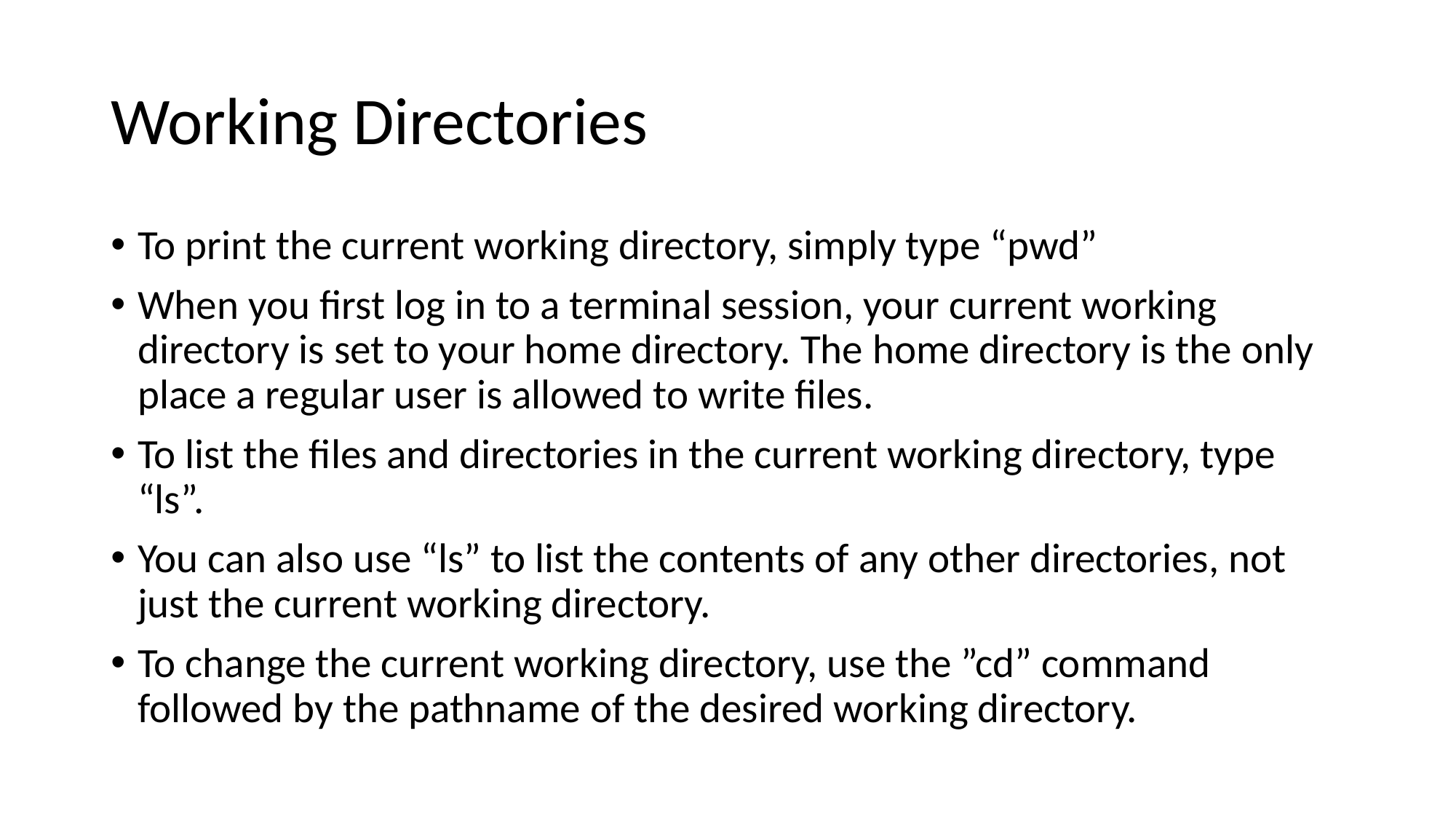

# Working Directories
To print the current working directory, simply type “pwd”
When you first log in to a terminal session, your current working directory is set to your home directory. The home directory is the only place a regular user is allowed to write files.
To list the files and directories in the current working directory, type “ls”.
You can also use “ls” to list the contents of any other directories, not just the current working directory.
To change the current working directory, use the ”cd” command followed by the pathname of the desired working directory.